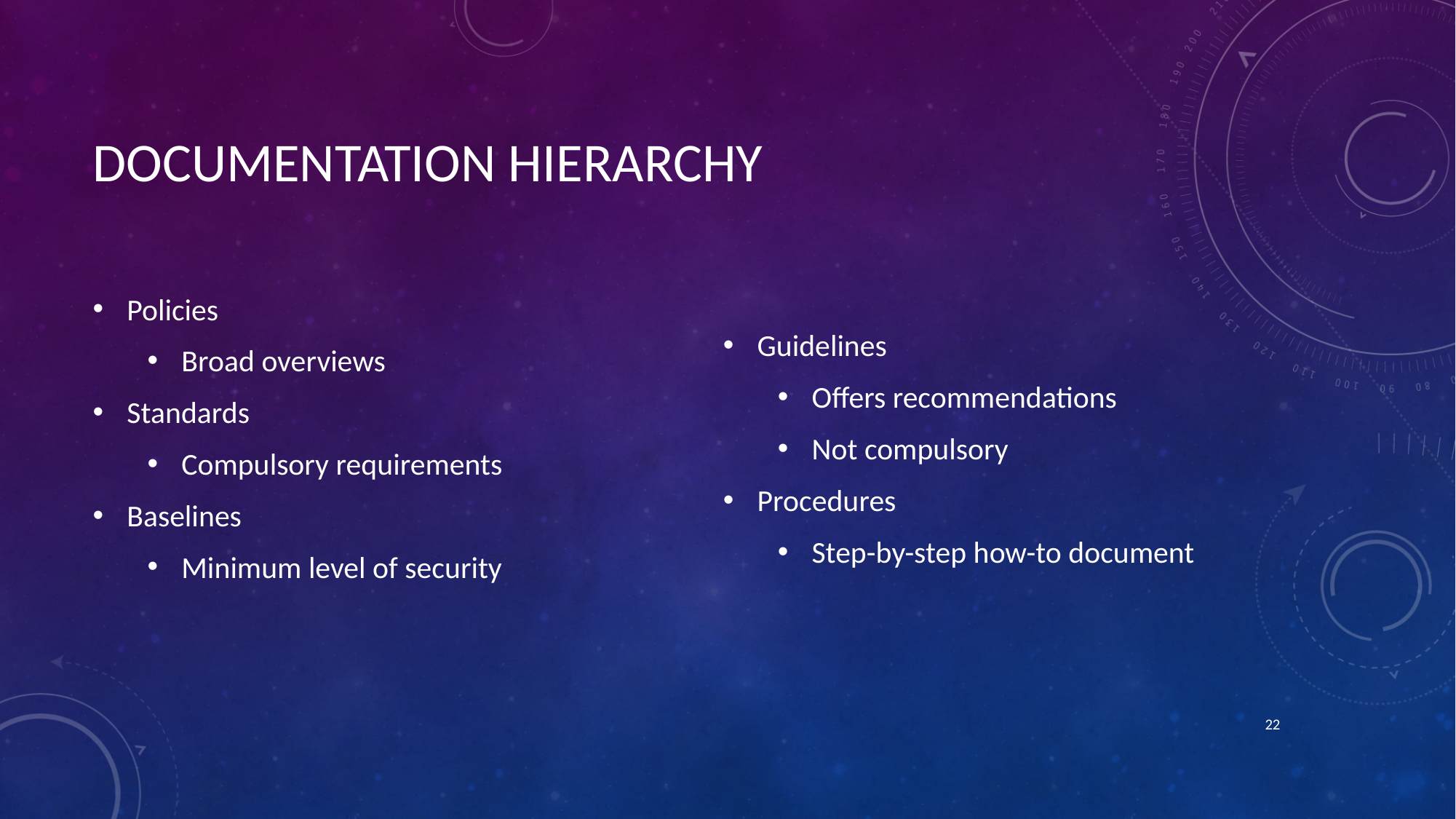

# Documentation Hierarchy
Policies
Broad overviews
Standards
Compulsory requirements
Baselines
Minimum level of security

Guidelines
Offers recommendations
Not compulsory
Procedures
Step-by-step how-to document
22